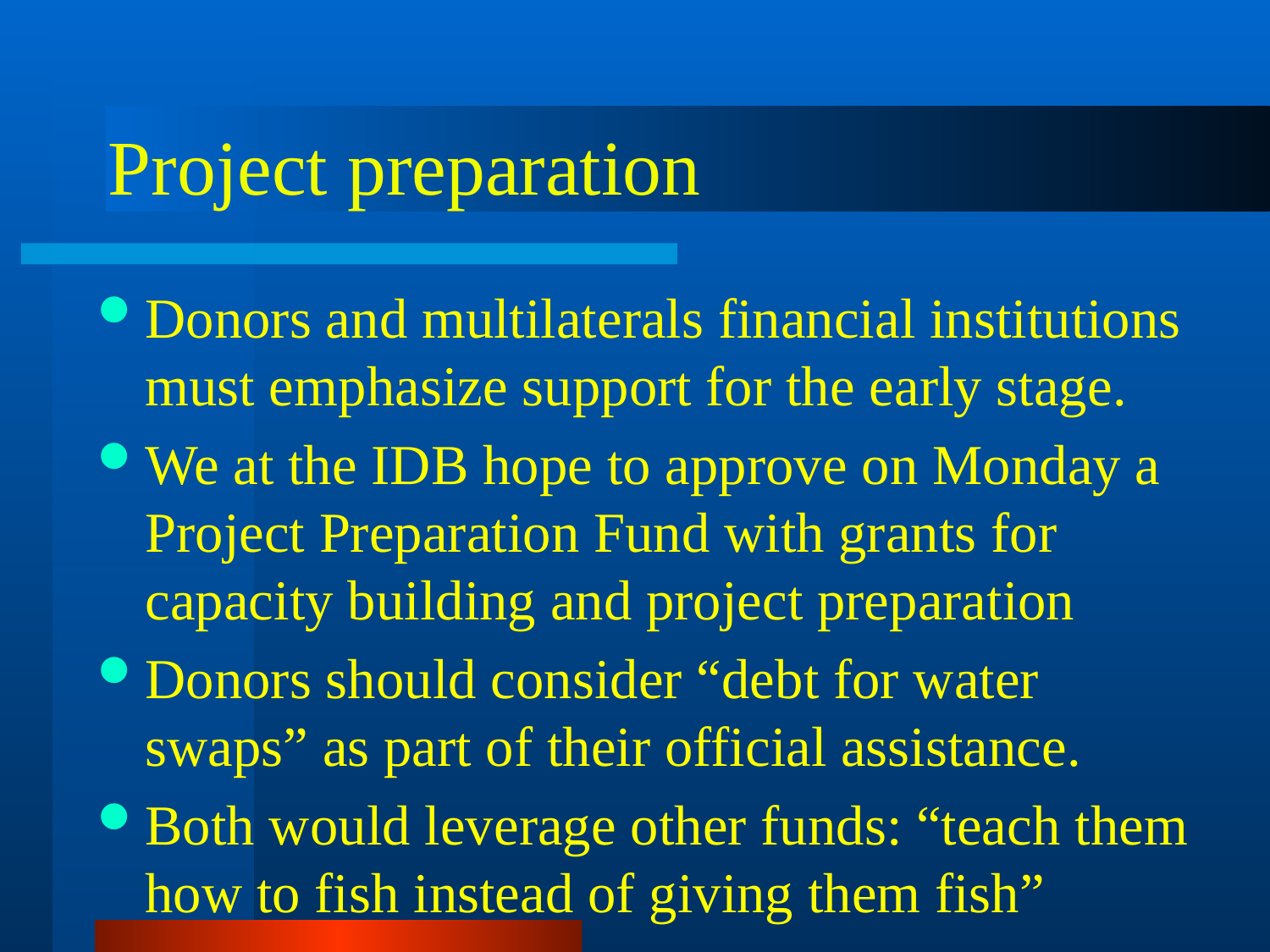

# Project preparation
Donors and multilaterals financial institutions must emphasize support for the early stage.
We at the IDB hope to approve on Monday a Project Preparation Fund with grants for capacity building and project preparation
Donors should consider “debt for water swaps” as part of their official assistance.
Both would leverage other funds: “teach them how to fish instead of giving them fish”